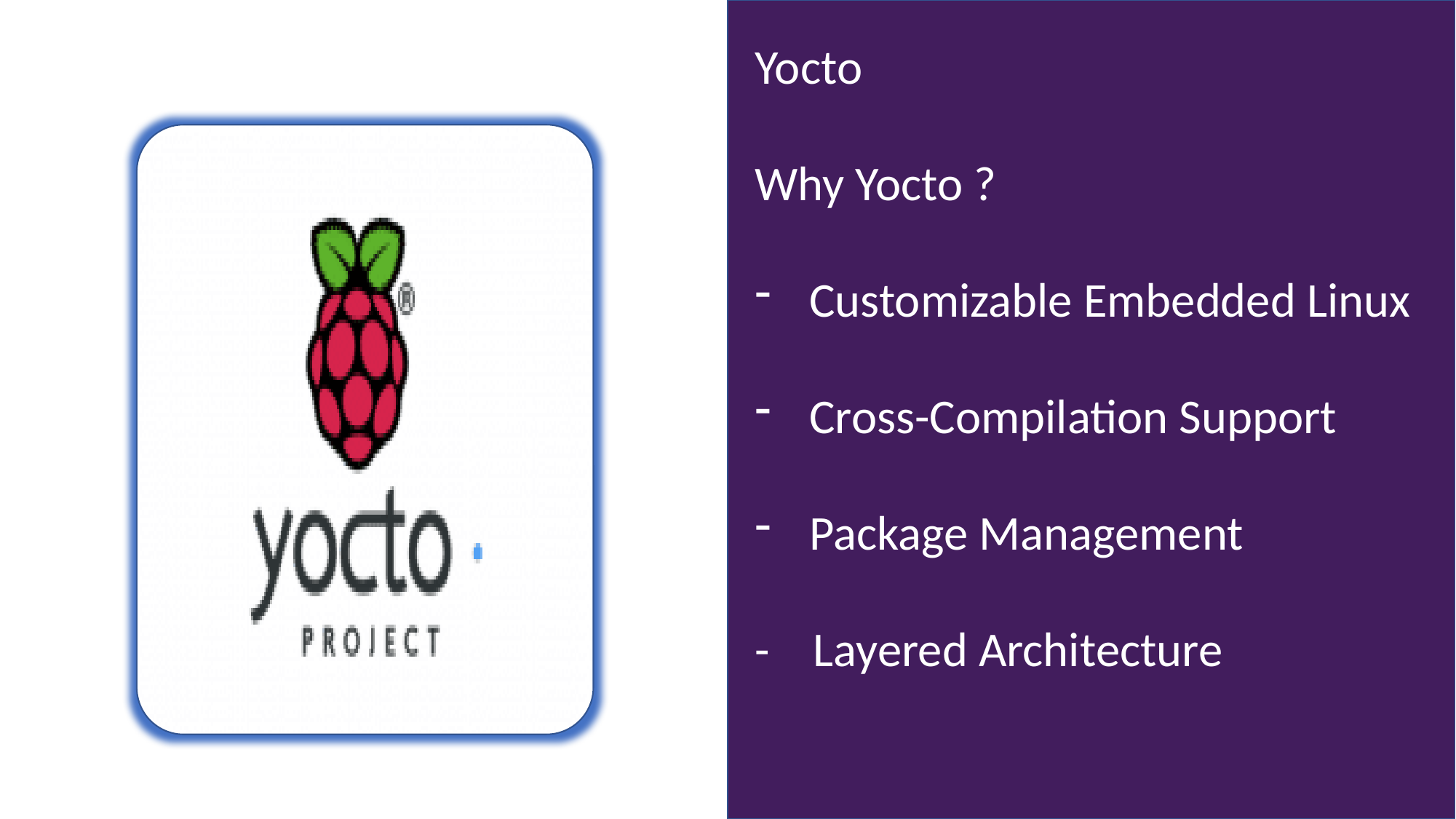

Yocto

Why Yocto ?

Customizable Embedded Linux

Cross-Compilation Support

Package Management

-    Layered Architecture